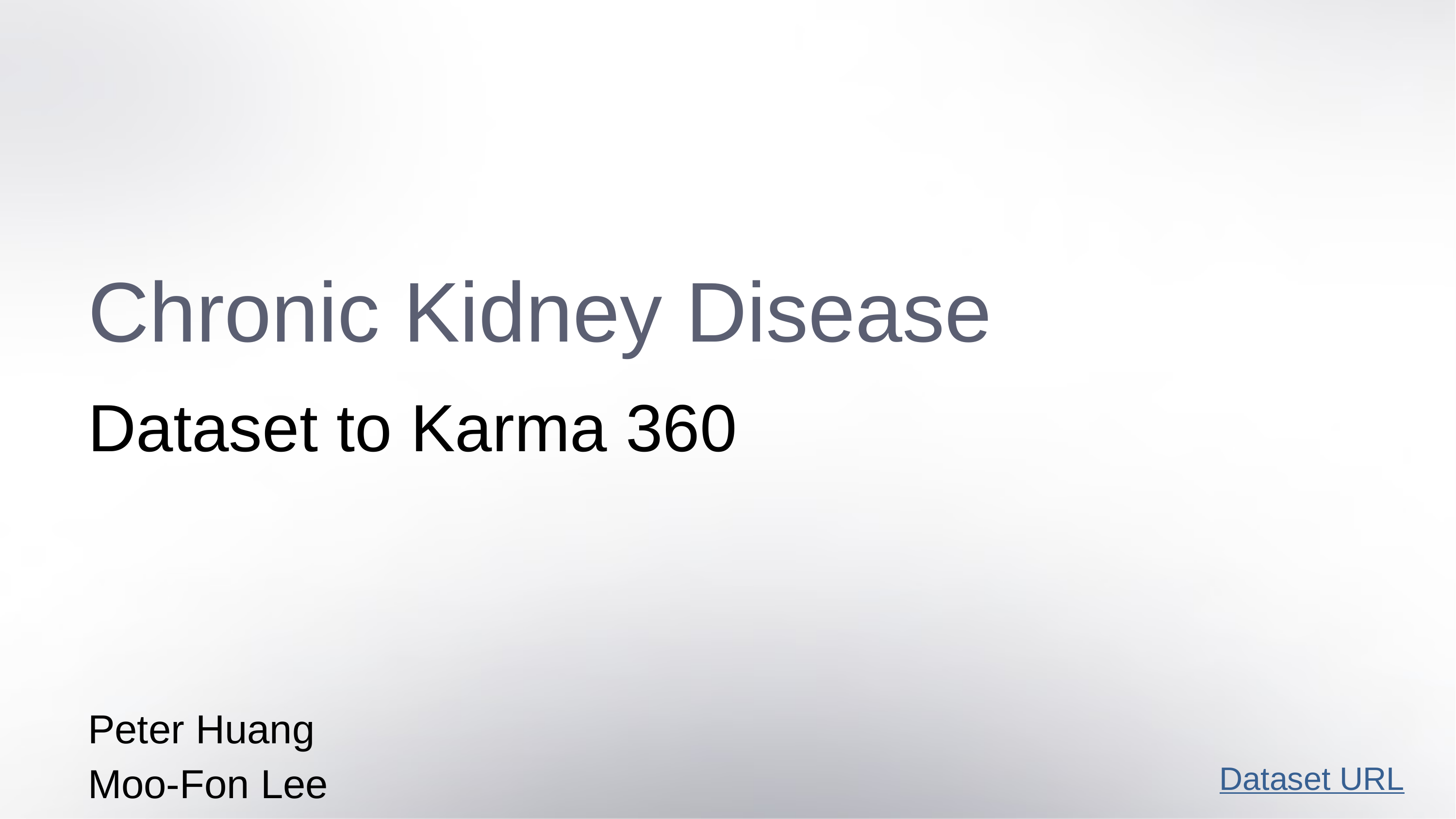

Chronic Kidney Disease
Dataset to Karma 360
Peter Huang
Dataset URL
Moo-Fon Lee